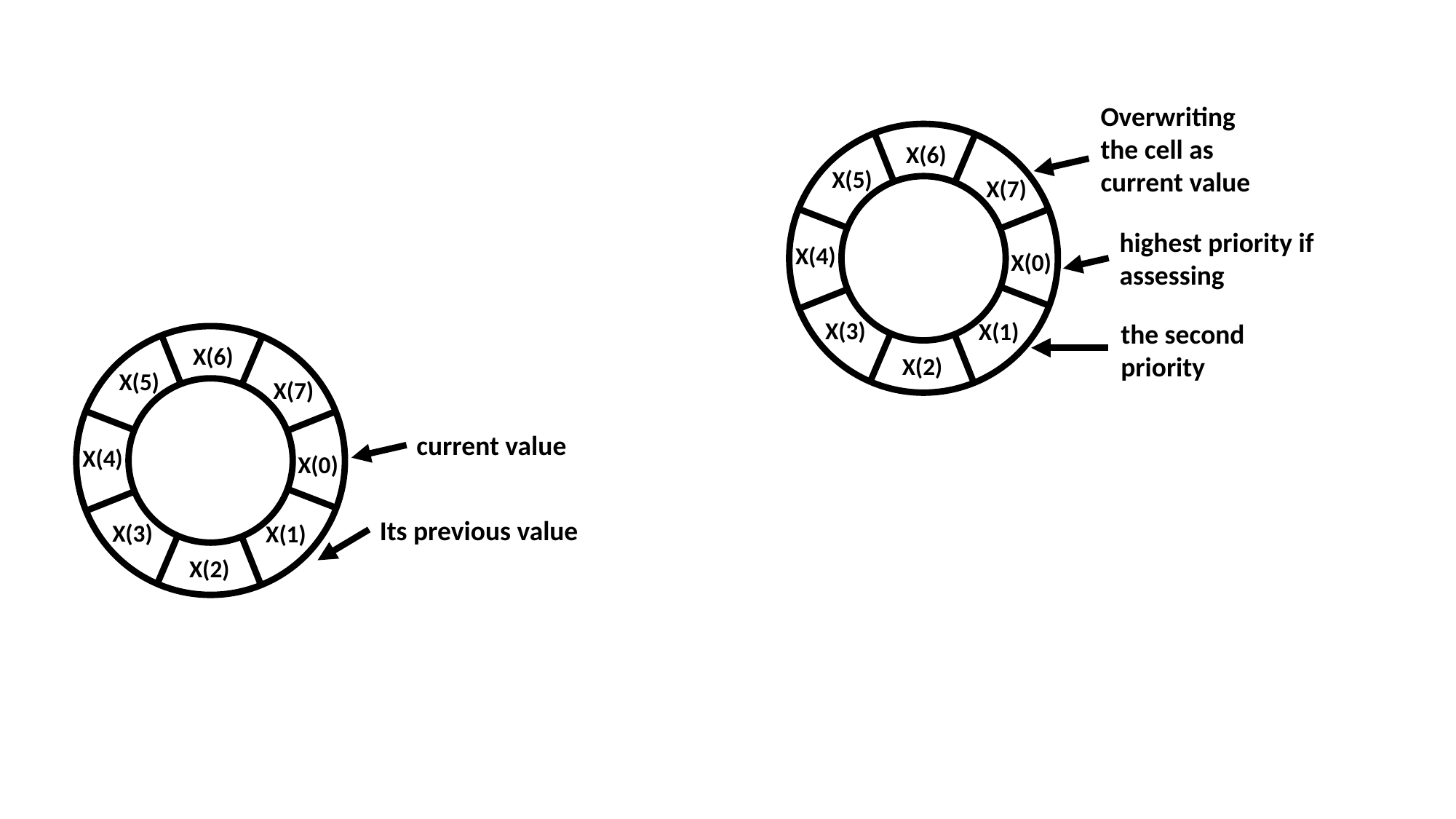

Overwriting the cell as current value

X(6)
X(5)
X(7)
highest priority if assessing
X(4)
X(0)
X(3)
X(1)
the second priority
X(2)

X(6)
X(5)
X(7)
current value
X(4)
X(0)
Its previous value
X(3)
X(1)
X(2)